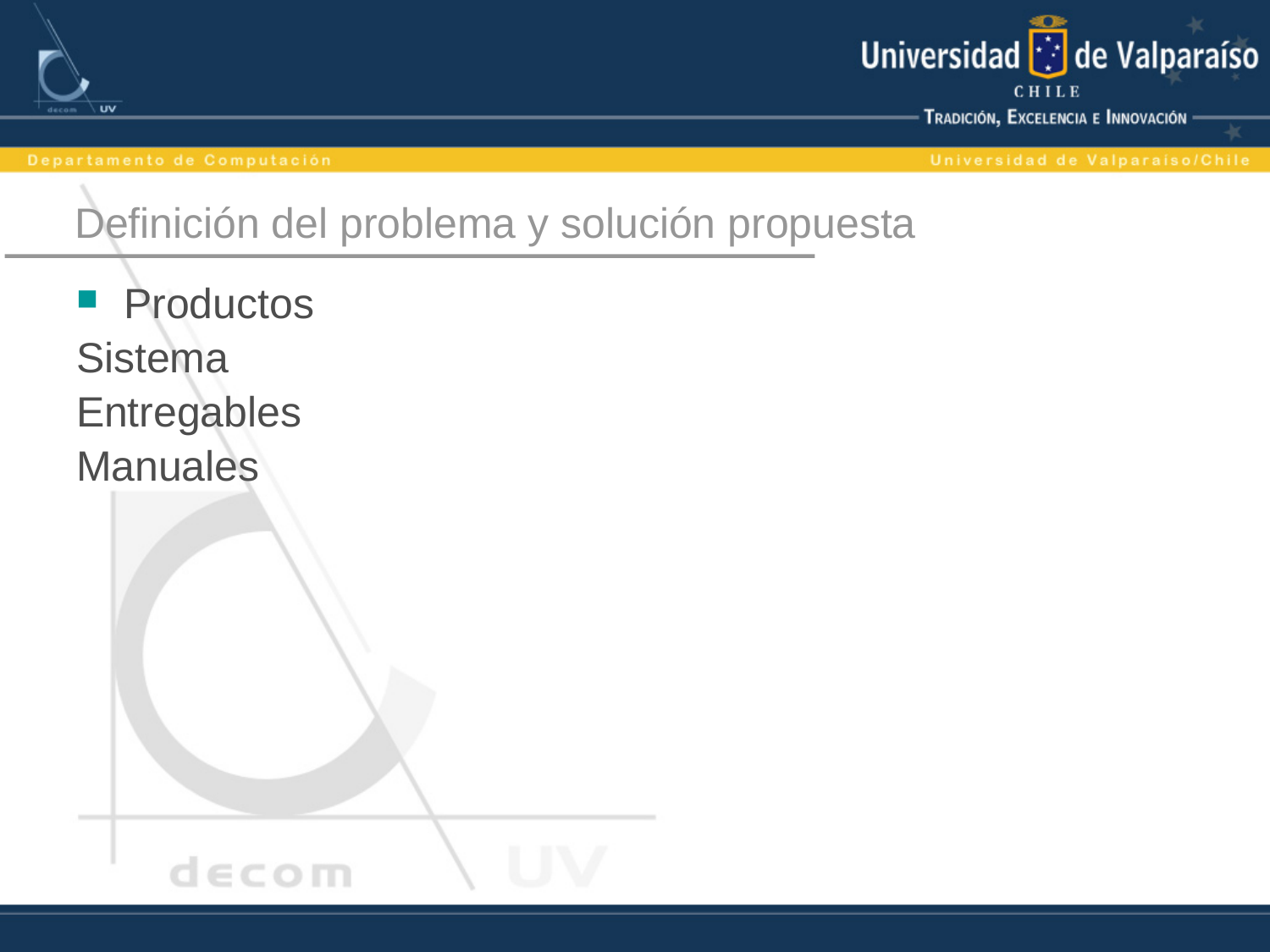

# Definición del problema y solución propuesta
Productos
Sistema
Entregables
Manuales